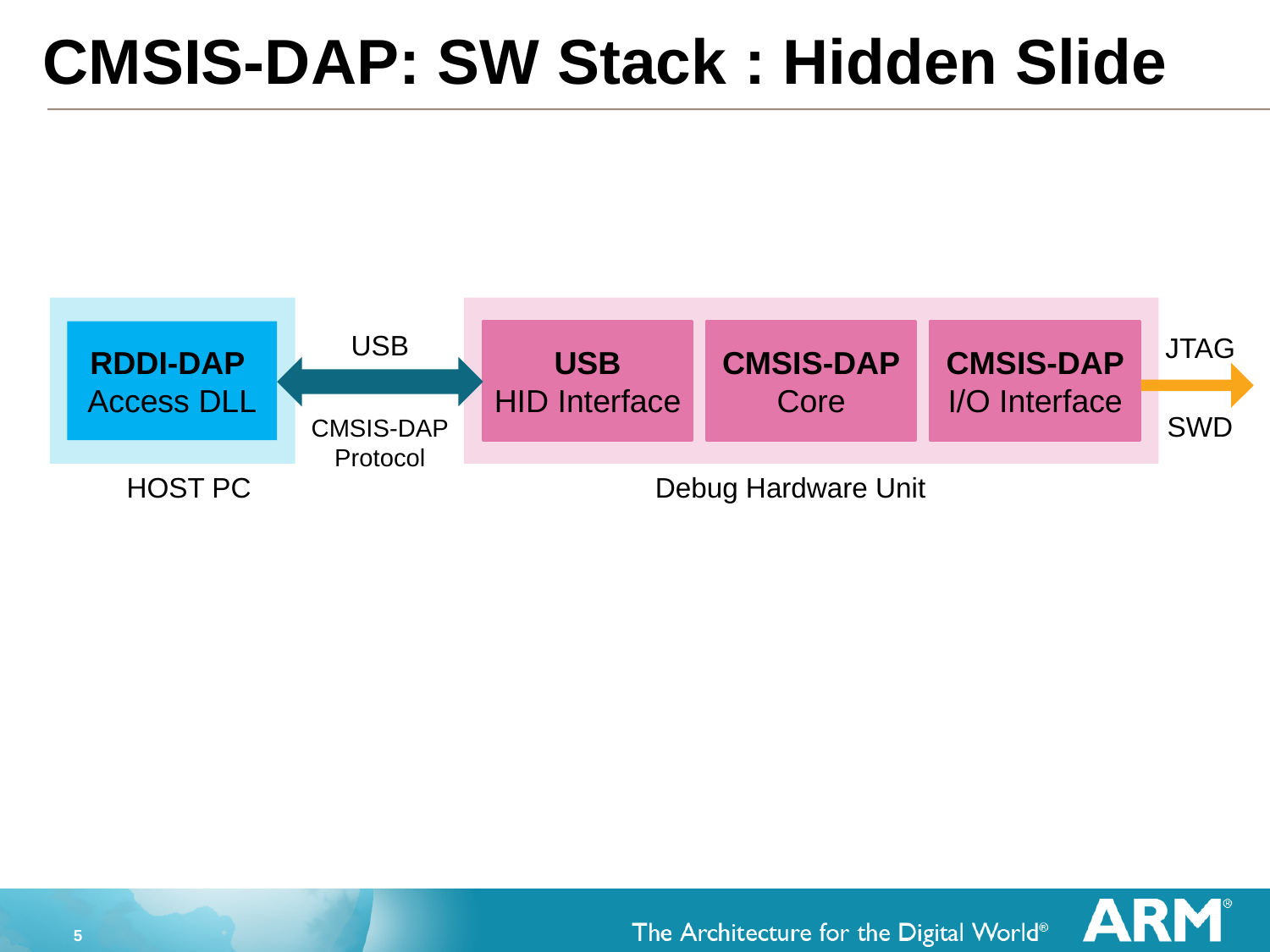

CMSIS-DAP: SW Stack : Hidden Slide

USB
RDDI-DAP
Access DLL
USB
HID Interface
CMSIS-DAP
Core
CMSIS-DAP
I/O Interface
JTAG

SWD
CMSIS-DAP
Protocol
HOST PC
Debug Hardware Unit